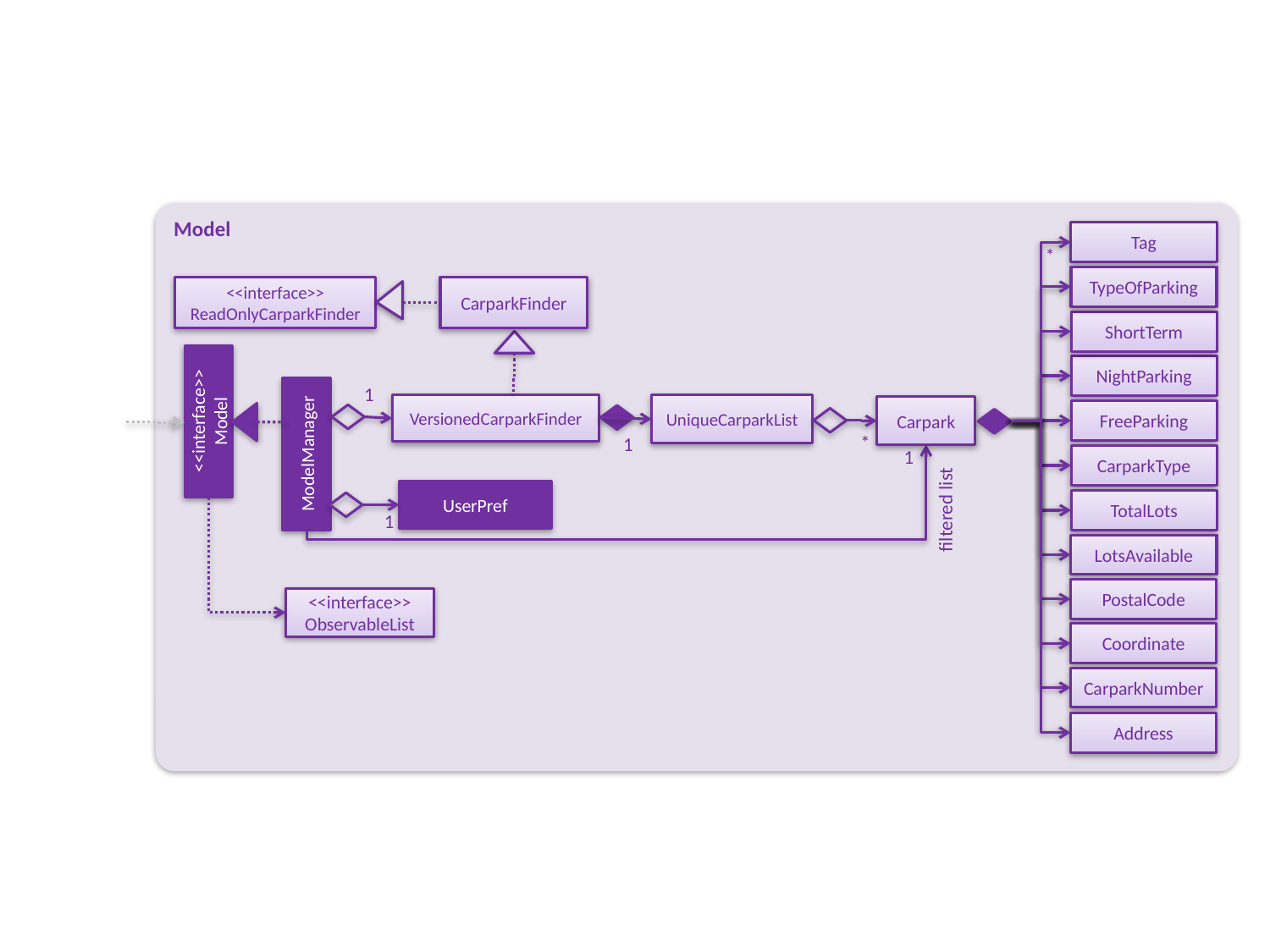

Model
Tag
*
TypeOfParking
<<interface>>
ReadOnlyCarparkFinder
CarparkFinder

ShortTerm

NightParking
1
VersionedCarparkFinder
UniqueCarparkList
Carpark
<<interface>>
Model
FreeParking

ModelManager
*
1
1
CarparkType
UserPref
TotalLots

filtered list
1
LotsAvailable
PostalCode
<<interface>>
ObservableList
Coordinate
CarparkNumber
Address